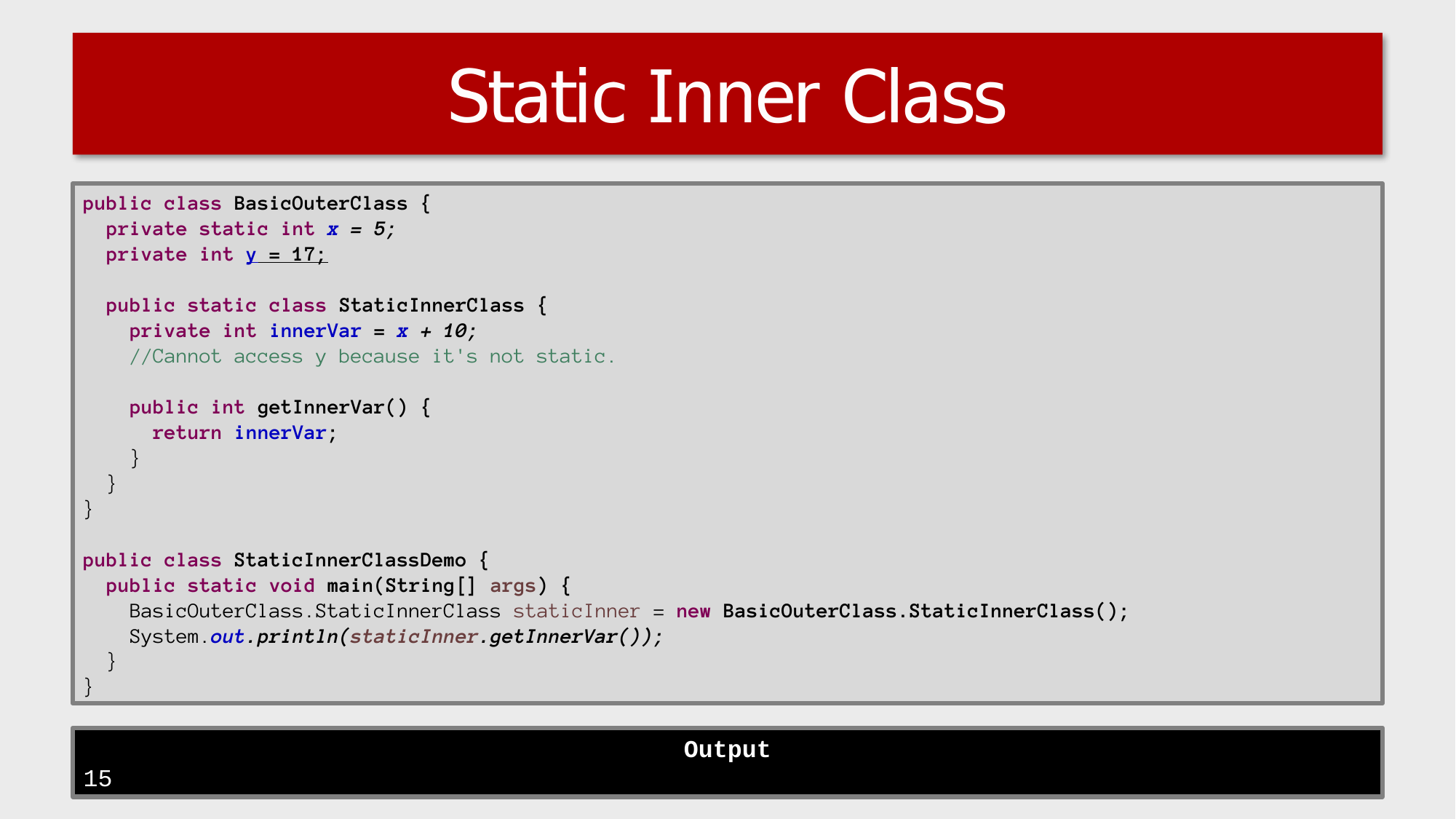

# Static Inner Class
public class BasicOuterClass {
  private static int x = 5;
  private int y = 17;

  public static class StaticInnerClass {
    private int innerVar = x + 10;
    //Cannot access y because it's not static.

    public int getInnerVar() {
      return innerVar;
    }
  }
}

public class StaticInnerClassDemo {
  public static void main(String[] args) {
    BasicOuterClass.StaticInnerClass staticInner = new BasicOuterClass.StaticInnerClass();
    System.out.println(staticInner.getInnerVar());
  }
}
Output
15